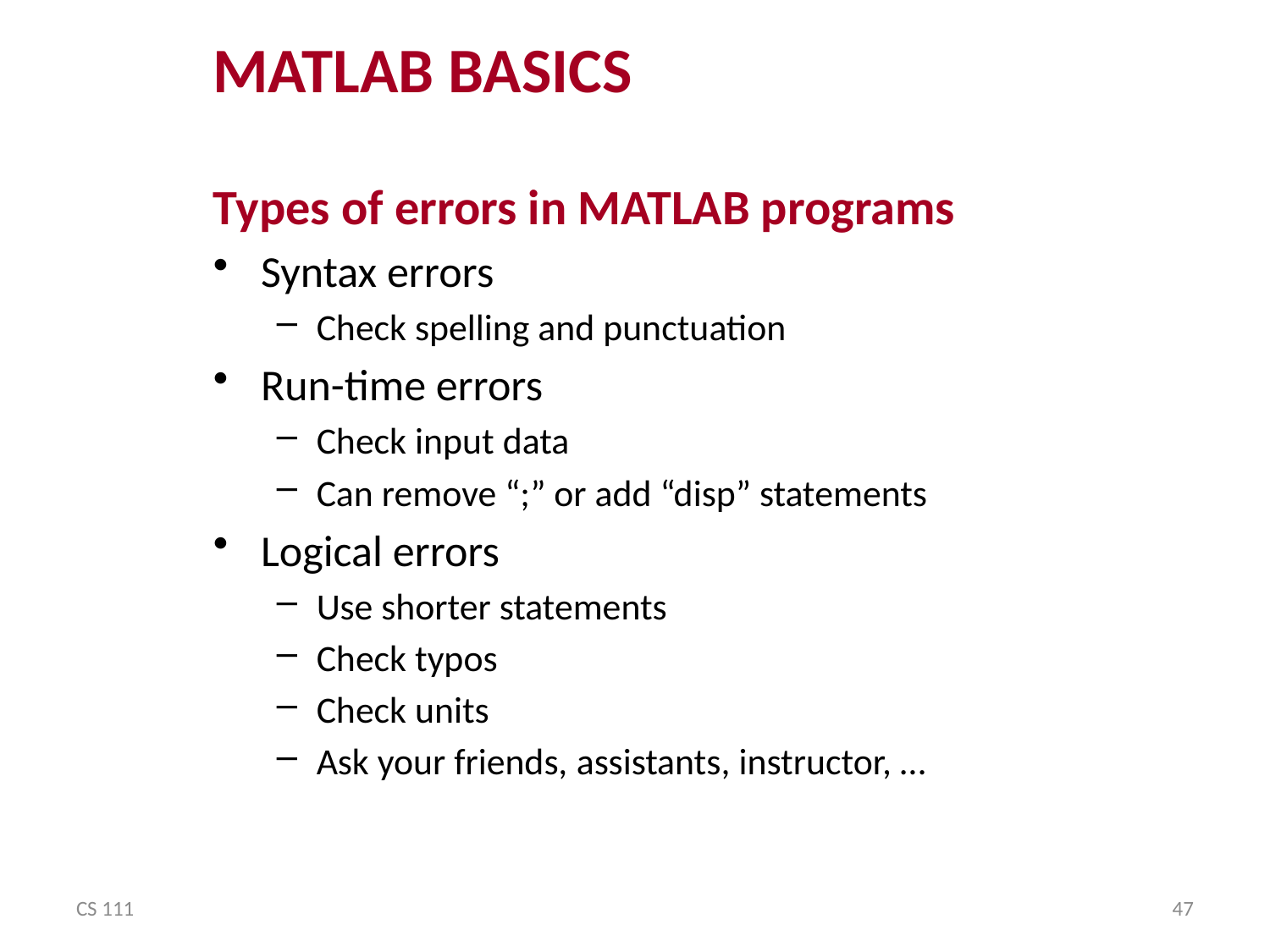

MATLAB BASICS

Types of errors in MATLAB programs
Syntax errors
Check spelling and punctuation
Run-time errors
Check input data
Can remove “;” or add “disp” statements
Logical errors
Use shorter statements
Check typos
Check units
Ask your friends, assistants, instructor, …
CS 111
47